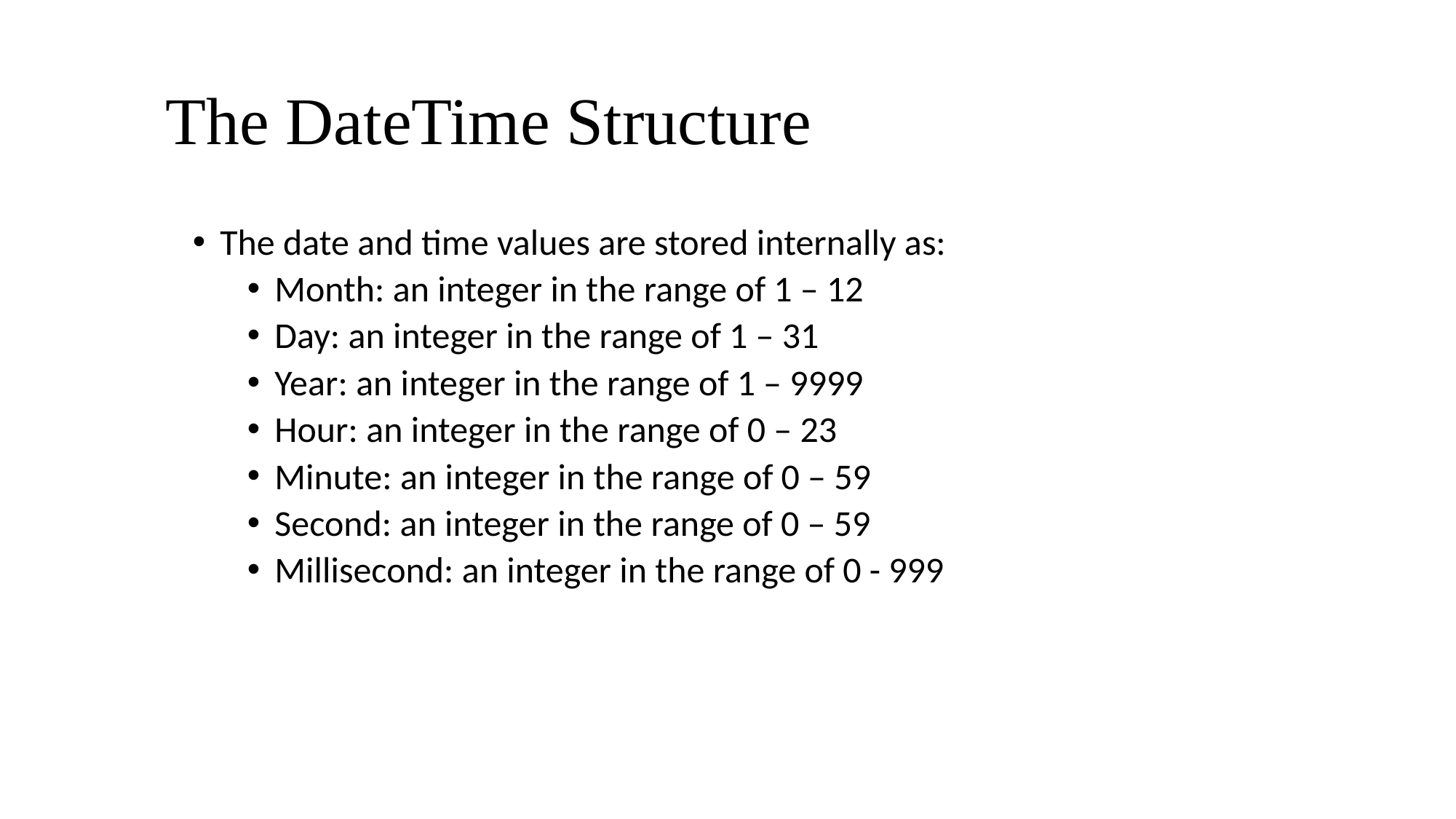

# The DateTime Structure
The date and time values are stored internally as:
Month: an integer in the range of 1 – 12
Day: an integer in the range of 1 – 31
Year: an integer in the range of 1 – 9999
Hour: an integer in the range of 0 – 23
Minute: an integer in the range of 0 – 59
Second: an integer in the range of 0 – 59
Millisecond: an integer in the range of 0 - 999